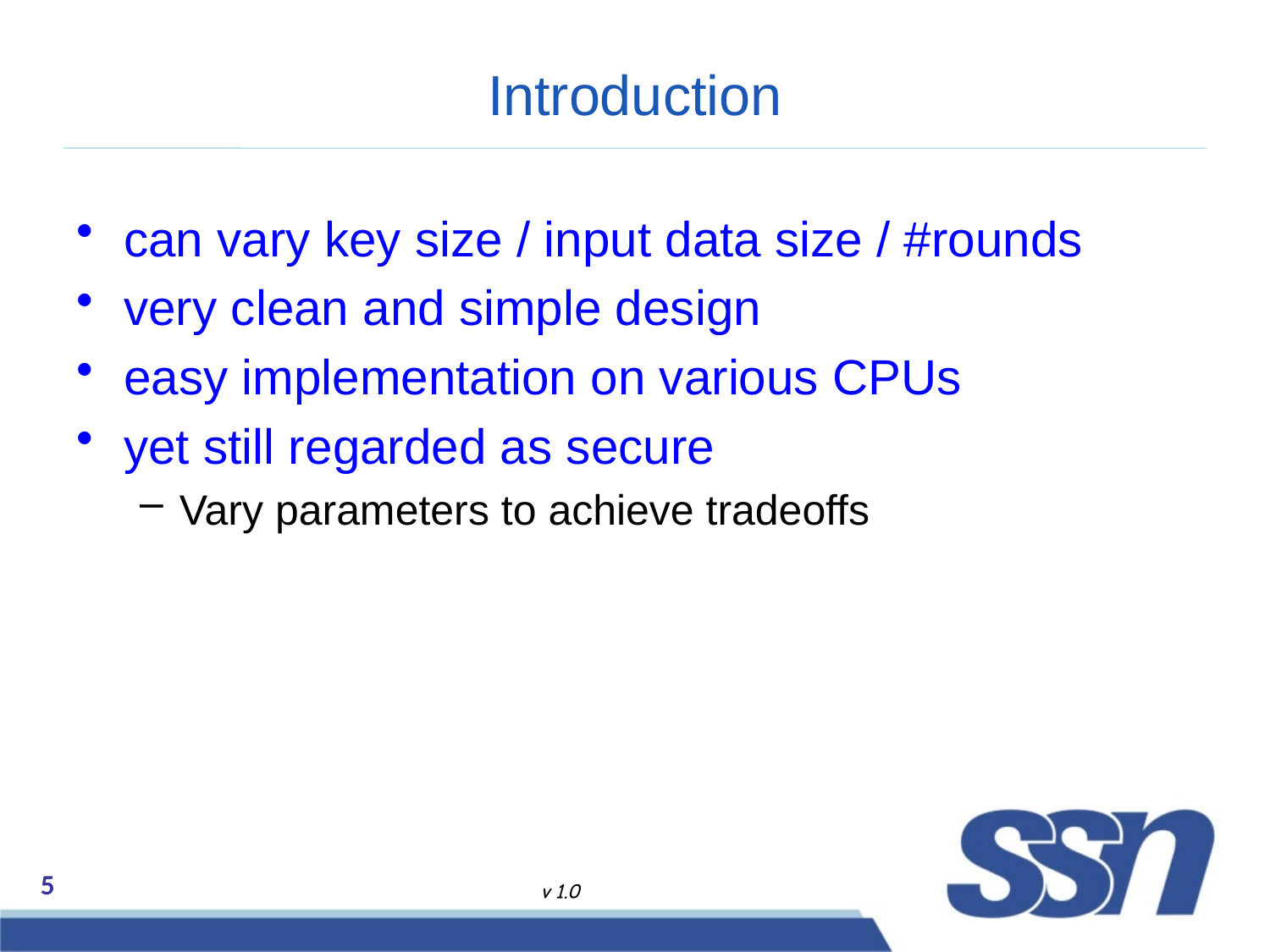

# Introduction
can vary key size / input data size / #rounds
very clean and simple design
easy implementation on various CPUs
yet still regarded as secure
Vary parameters to achieve tradeoffs